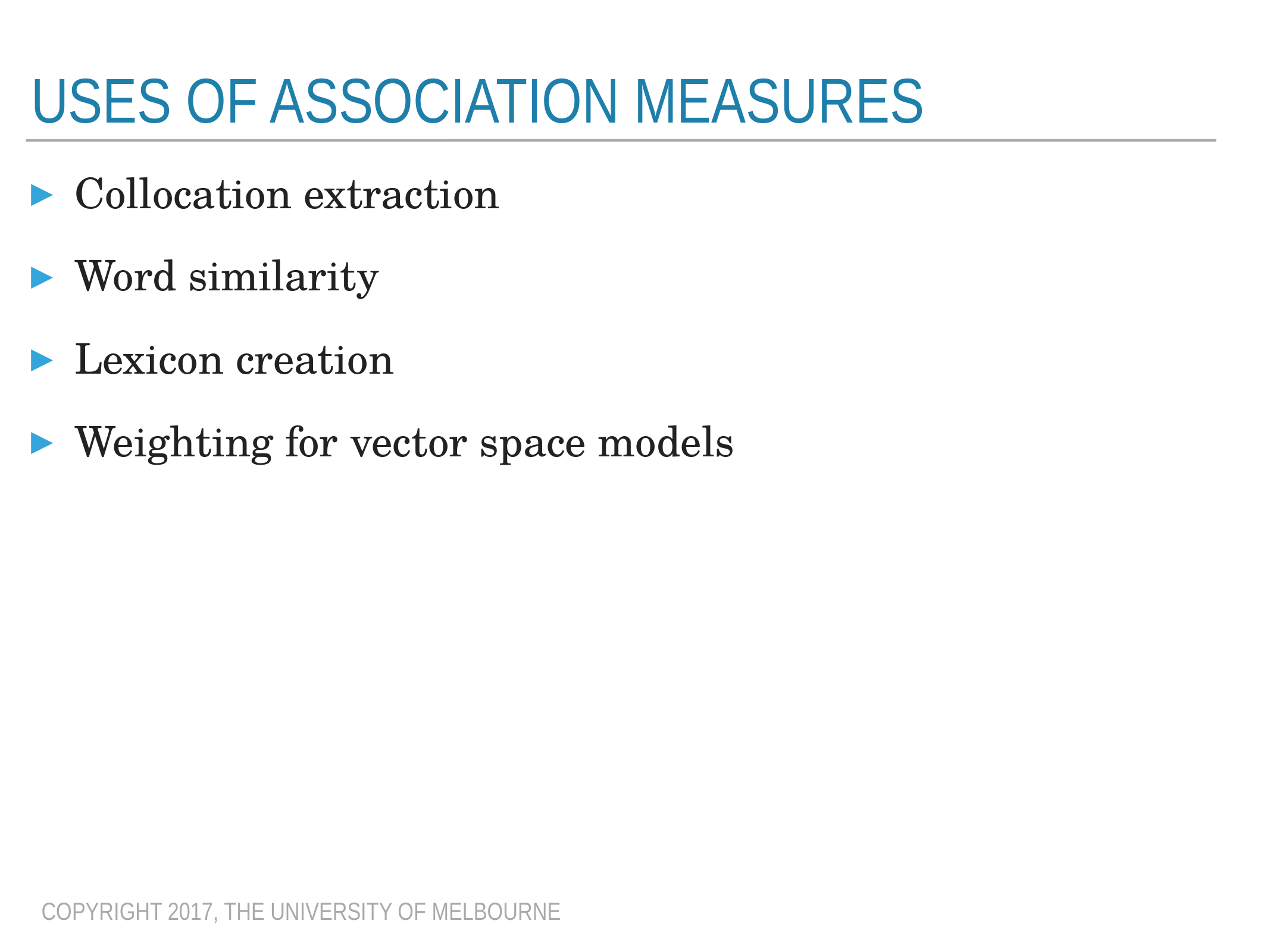

# Uses of association measures
Collocation extraction
Word similarity
Lexicon creation
Weighting for vector space models